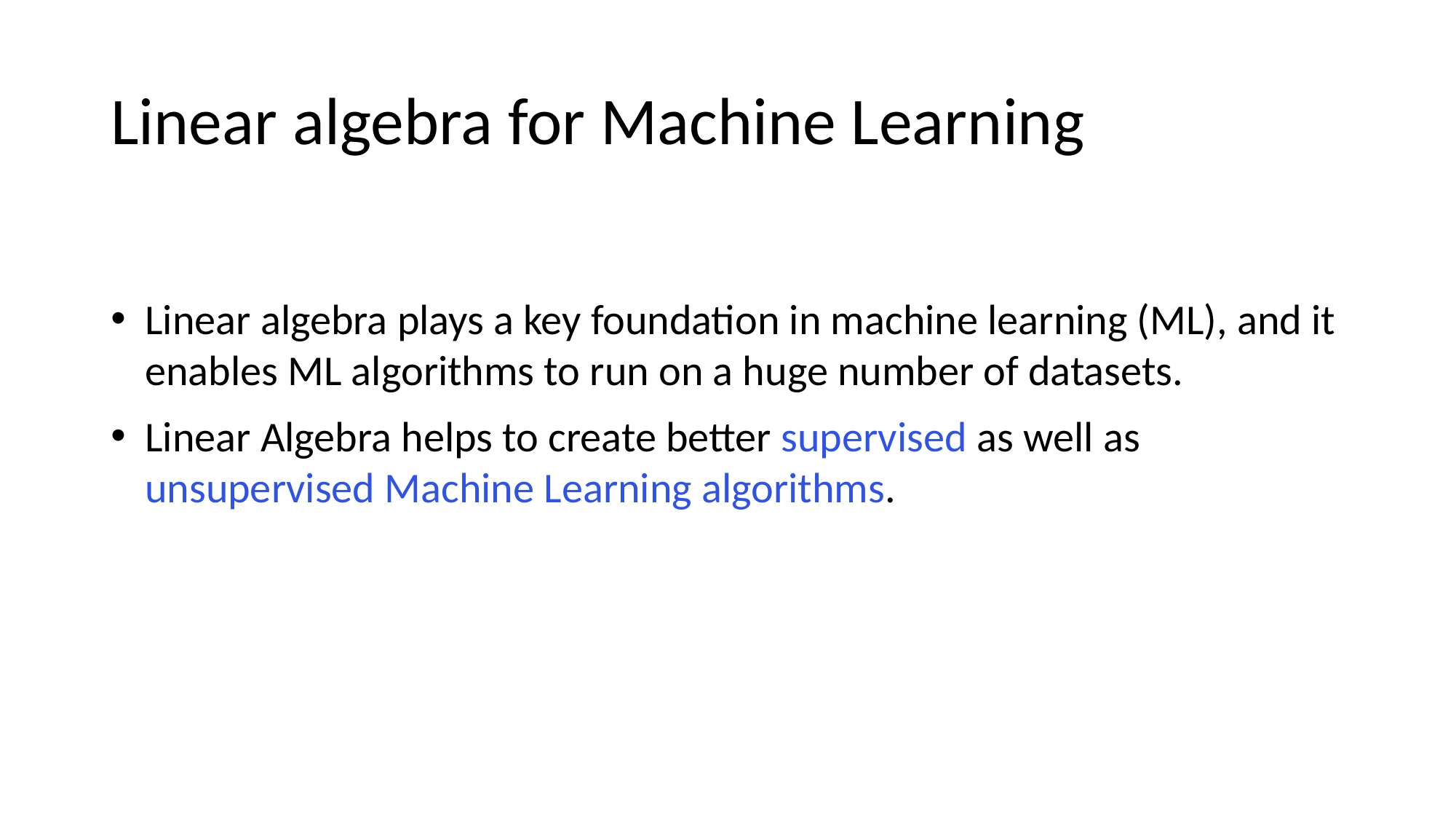

# Linear algebra for Machine Learning
Linear algebra plays a key foundation in machine learning (ML), and it enables ML algorithms to run on a huge number of datasets.
Linear Algebra helps to create better supervised as well as unsupervised Machine Learning algorithms.